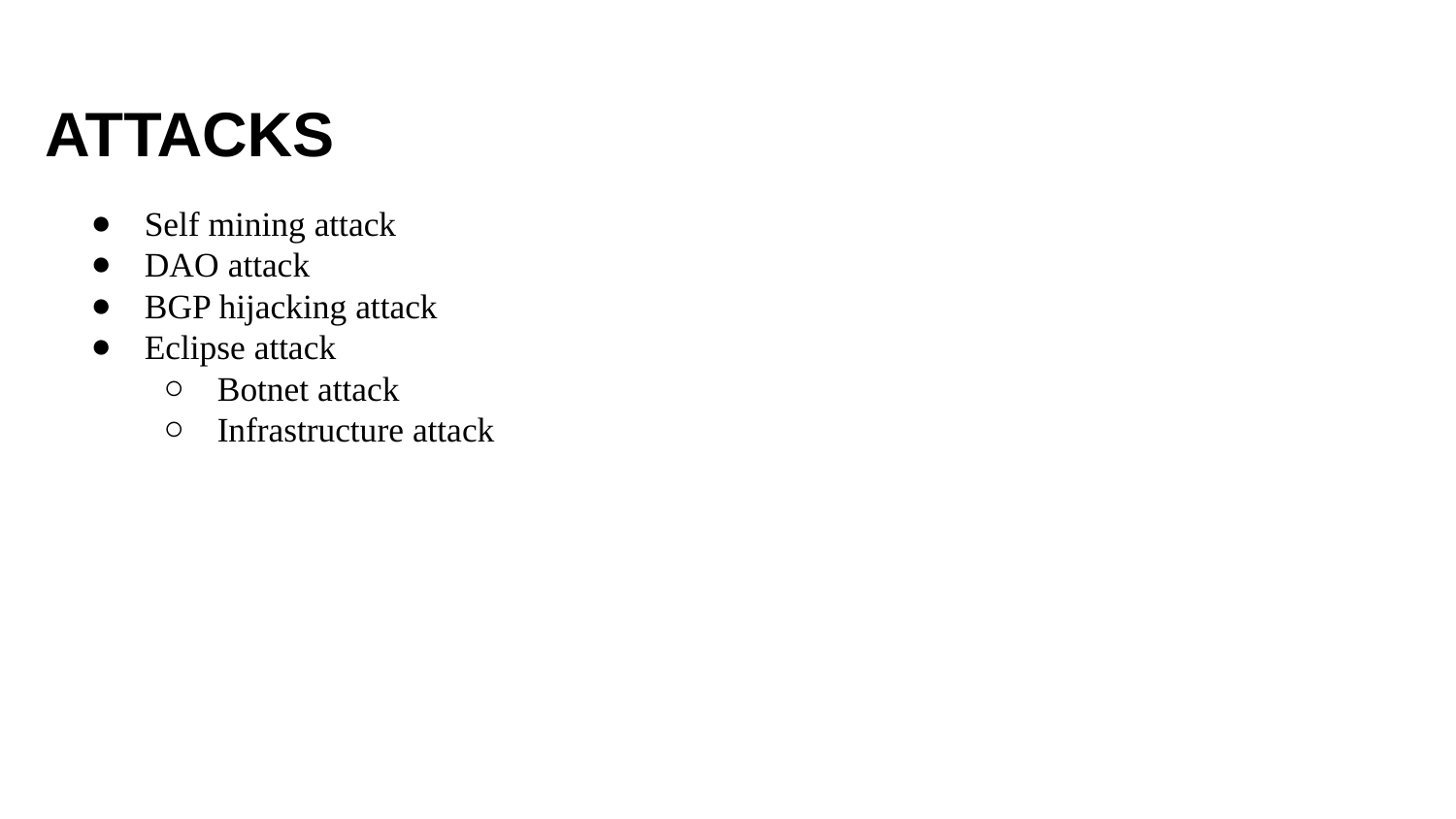

# ATTACKS
Self mining attack
DAO attack
BGP hijacking attack
Eclipse attack
Botnet attack
Infrastructure attack